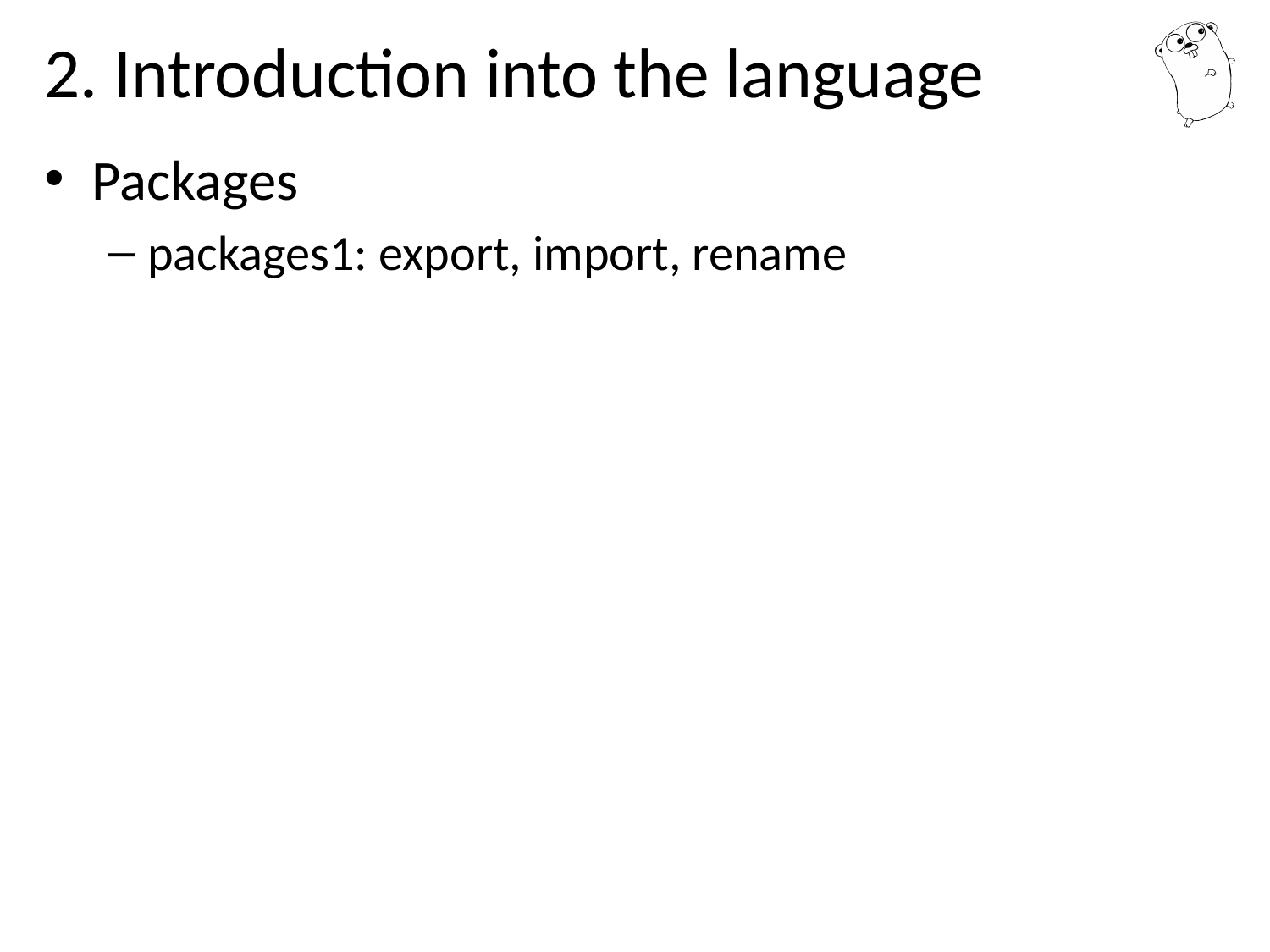

# 2. Introduction into the language
Packages
packages1: export, import, rename